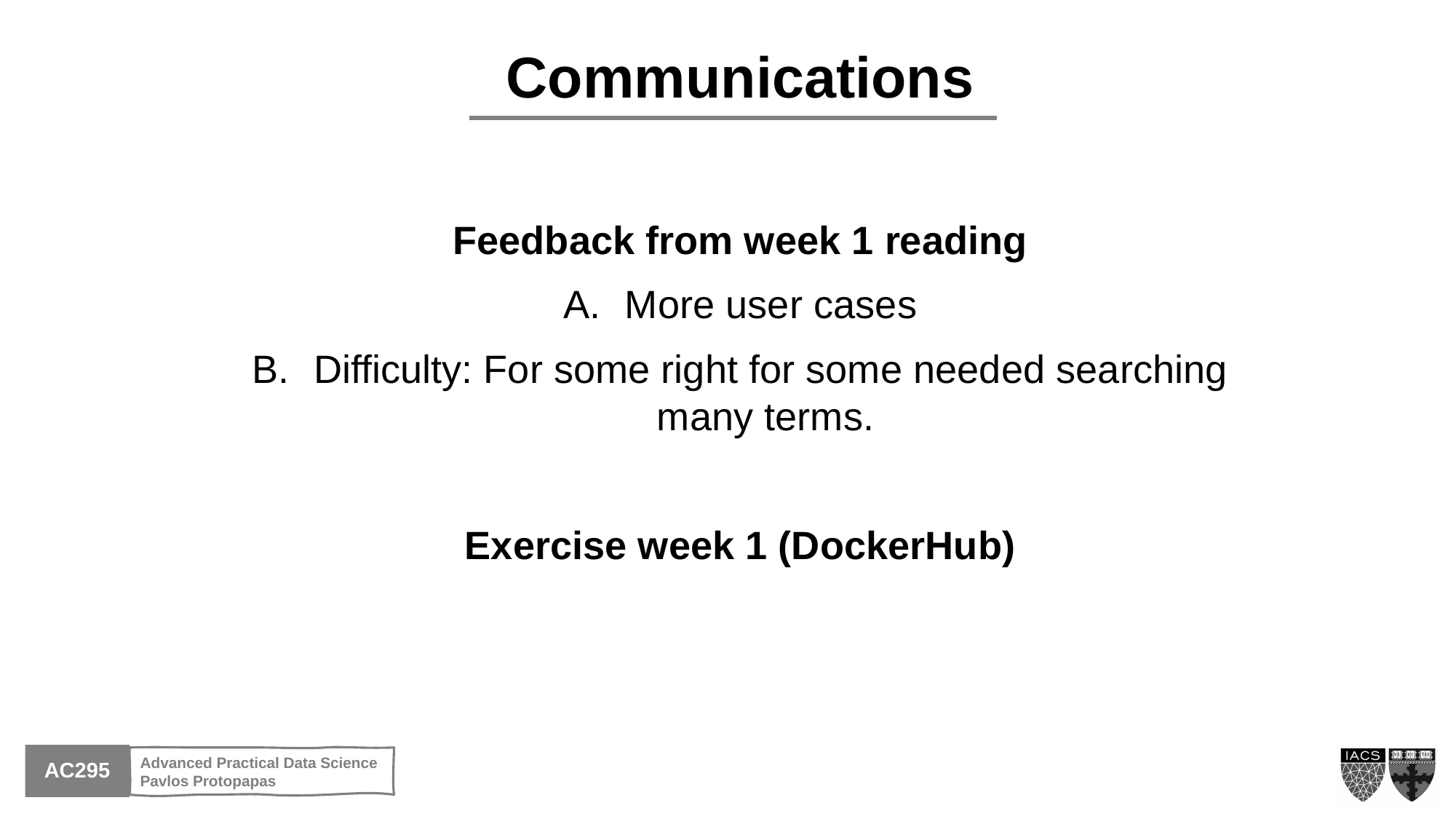

Communications
Feedback from week 1 reading
More user cases
Difficulty: For some right for some needed searching many terms.

Exercise week 1 (DockerHub)